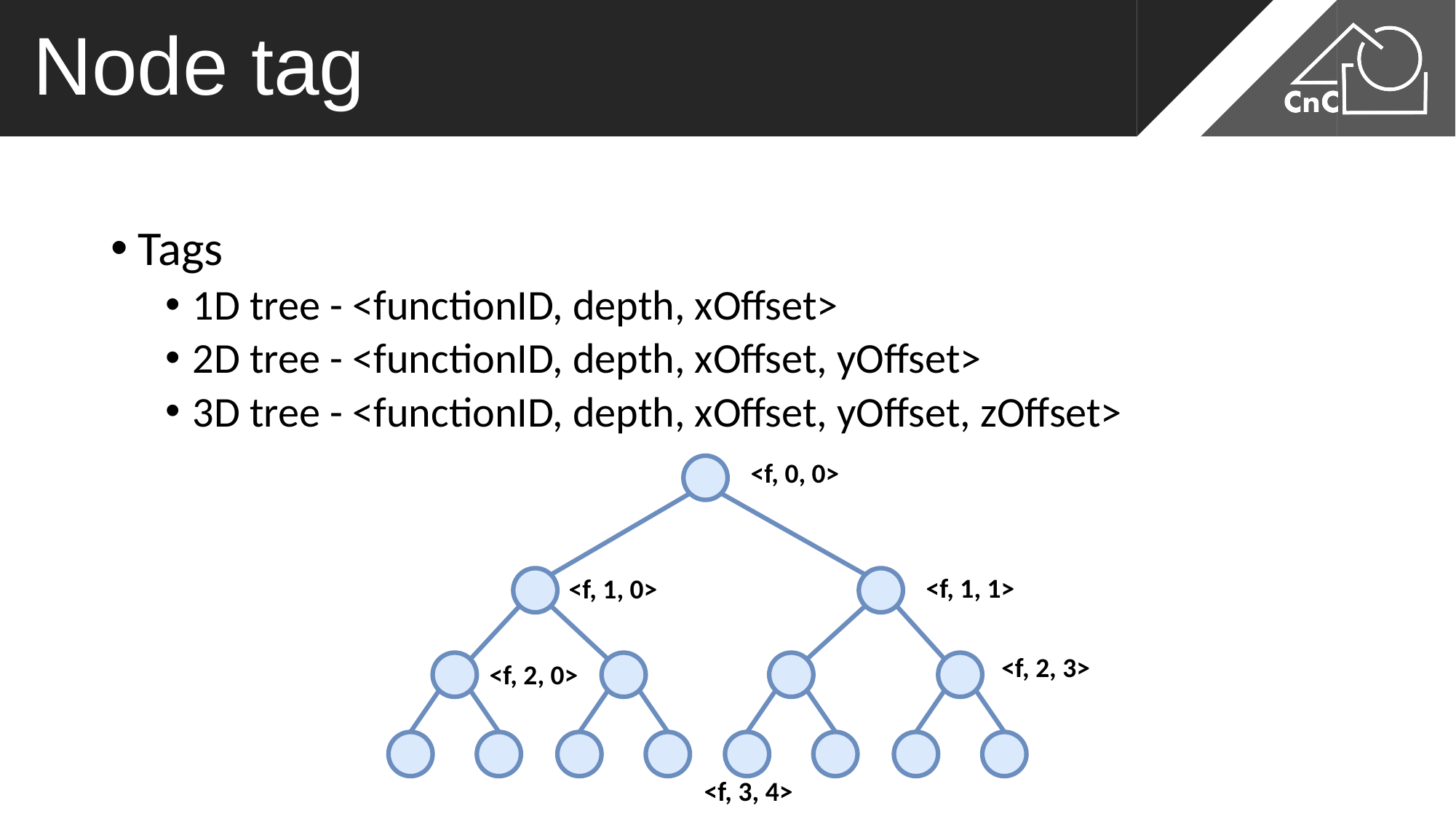

# Node tag
Tags
1D tree - <functionID, depth, xOffset>
2D tree - <functionID, depth, xOffset, yOffset>
3D tree - <functionID, depth, xOffset, yOffset, zOffset>
<f, 0, 0>

<f, 1, 1>
<f, 1, 0>

<f, 2, 3>
<f, 2, 0>

<f, 3, 4>